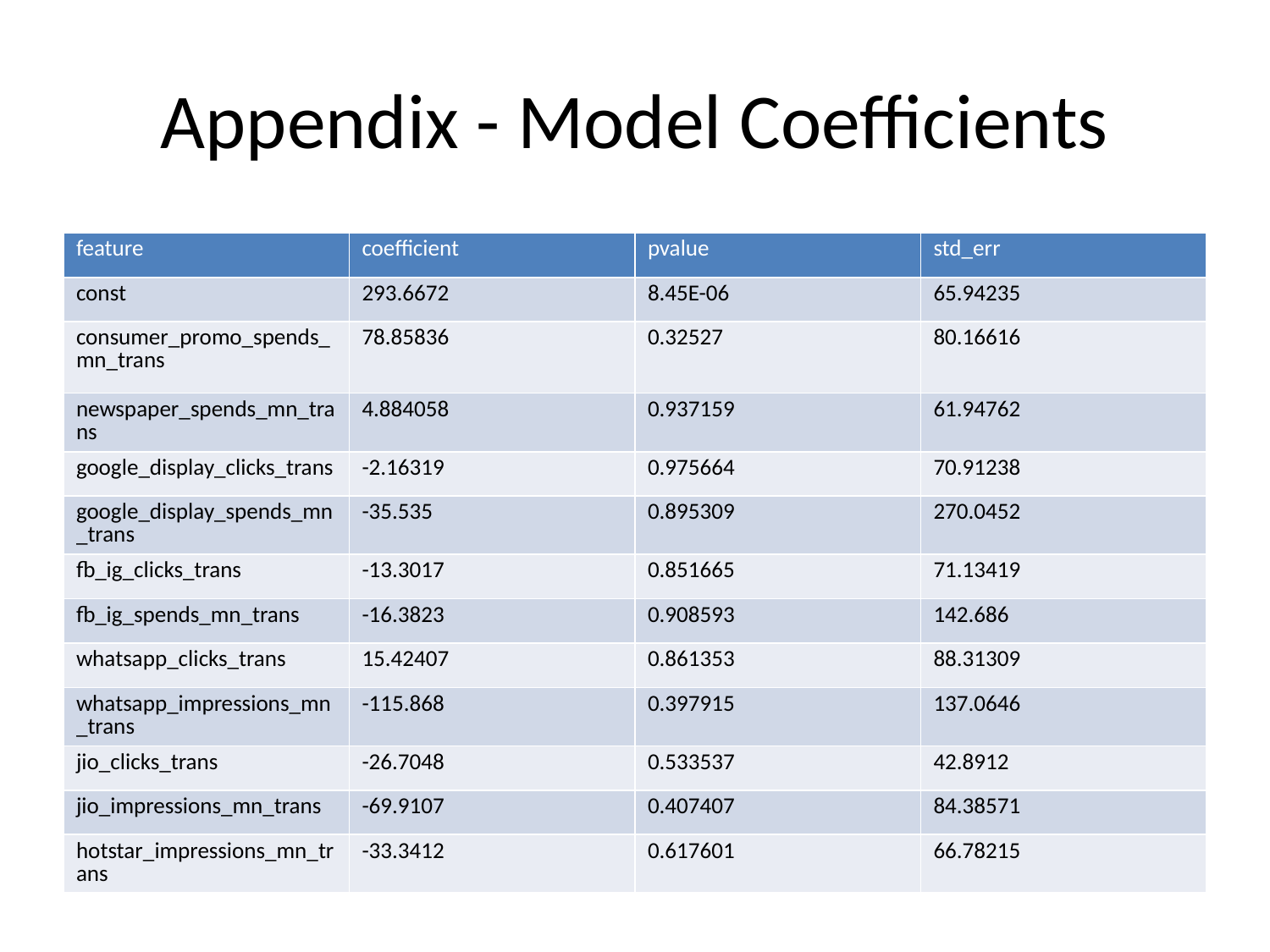

# Appendix - Model Coefficients

| feature | coefficient | pvalue | std\_err |
| --- | --- | --- | --- |
| const | 293.6672 | 8.45E-06 | 65.94235 |
| consumer\_promo\_spends\_mn\_trans | 78.85836 | 0.32527 | 80.16616 |
| newspaper\_spends\_mn\_trans | 4.884058 | 0.937159 | 61.94762 |
| google\_display\_clicks\_trans | -2.16319 | 0.975664 | 70.91238 |
| google\_display\_spends\_mn\_trans | -35.535 | 0.895309 | 270.0452 |
| fb\_ig\_clicks\_trans | -13.3017 | 0.851665 | 71.13419 |
| fb\_ig\_spends\_mn\_trans | -16.3823 | 0.908593 | 142.686 |
| whatsapp\_clicks\_trans | 15.42407 | 0.861353 | 88.31309 |
| whatsapp\_impressions\_mn\_trans | -115.868 | 0.397915 | 137.0646 |
| jio\_clicks\_trans | -26.7048 | 0.533537 | 42.8912 |
| jio\_impressions\_mn\_trans | -69.9107 | 0.407407 | 84.38571 |
| hotstar\_impressions\_mn\_trans | -33.3412 | 0.617601 | 66.78215 |